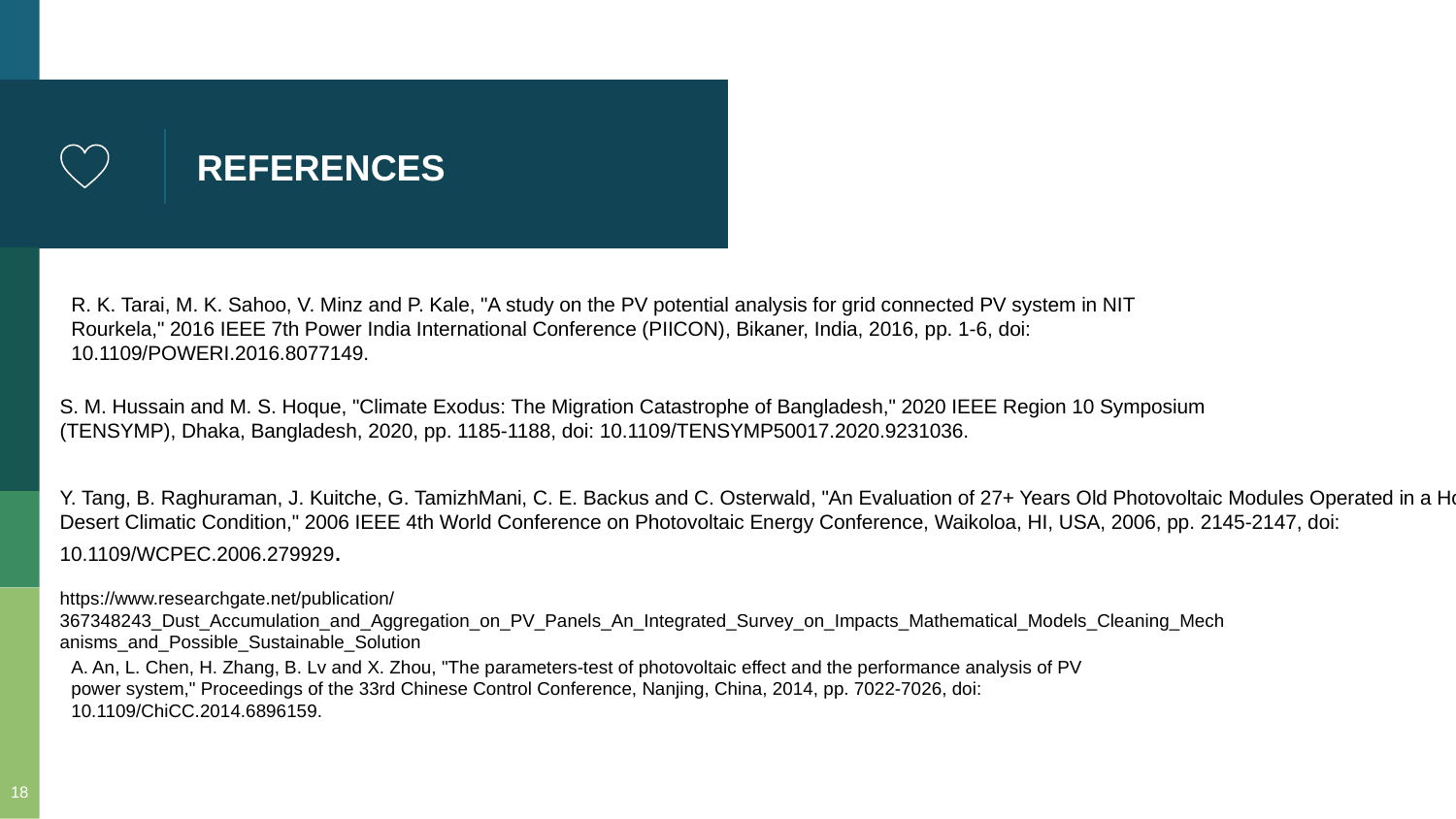

# REFERENCES

R. K. Tarai, M. K. Sahoo, V. Minz and P. Kale, "A study on the PV potential analysis for grid connected PV system in NIT Rourkela," 2016 IEEE 7th Power India International Conference (PIICON), Bikaner, India, 2016, pp. 1-6, doi: 10.1109/POWERI.2016.8077149.
S. M. Hussain and M. S. Hoque, "Climate Exodus: The Migration Catastrophe of Bangladesh," 2020 IEEE Region 10 Symposium (TENSYMP), Dhaka, Bangladesh, 2020, pp. 1185-1188, doi: 10.1109/TENSYMP50017.2020.9231036.
Y. Tang, B. Raghuraman, J. Kuitche, G. TamizhMani, C. E. Backus and C. Osterwald, "An Evaluation of 27+ Years Old Photovoltaic Modules Operated in a Hot-Desert Climatic Condition," 2006 IEEE 4th World Conference on Photovoltaic Energy Conference, Waikoloa, HI, USA, 2006, pp. 2145-2147, doi: 10.1109/WCPEC.2006.279929.
https://www.researchgate.net/publication/367348243_Dust_Accumulation_and_Aggregation_on_PV_Panels_An_Integrated_Survey_on_Impacts_Mathematical_Models_Cleaning_Mechanisms_and_Possible_Sustainable_Solution
A. An, L. Chen, H. Zhang, B. Lv and X. Zhou, "The parameters-test of photovoltaic effect and the performance analysis of PV power system," Proceedings of the 33rd Chinese Control Conference, Nanjing, China, 2014, pp. 7022-7026, doi: 10.1109/ChiCC.2014.6896159.
18